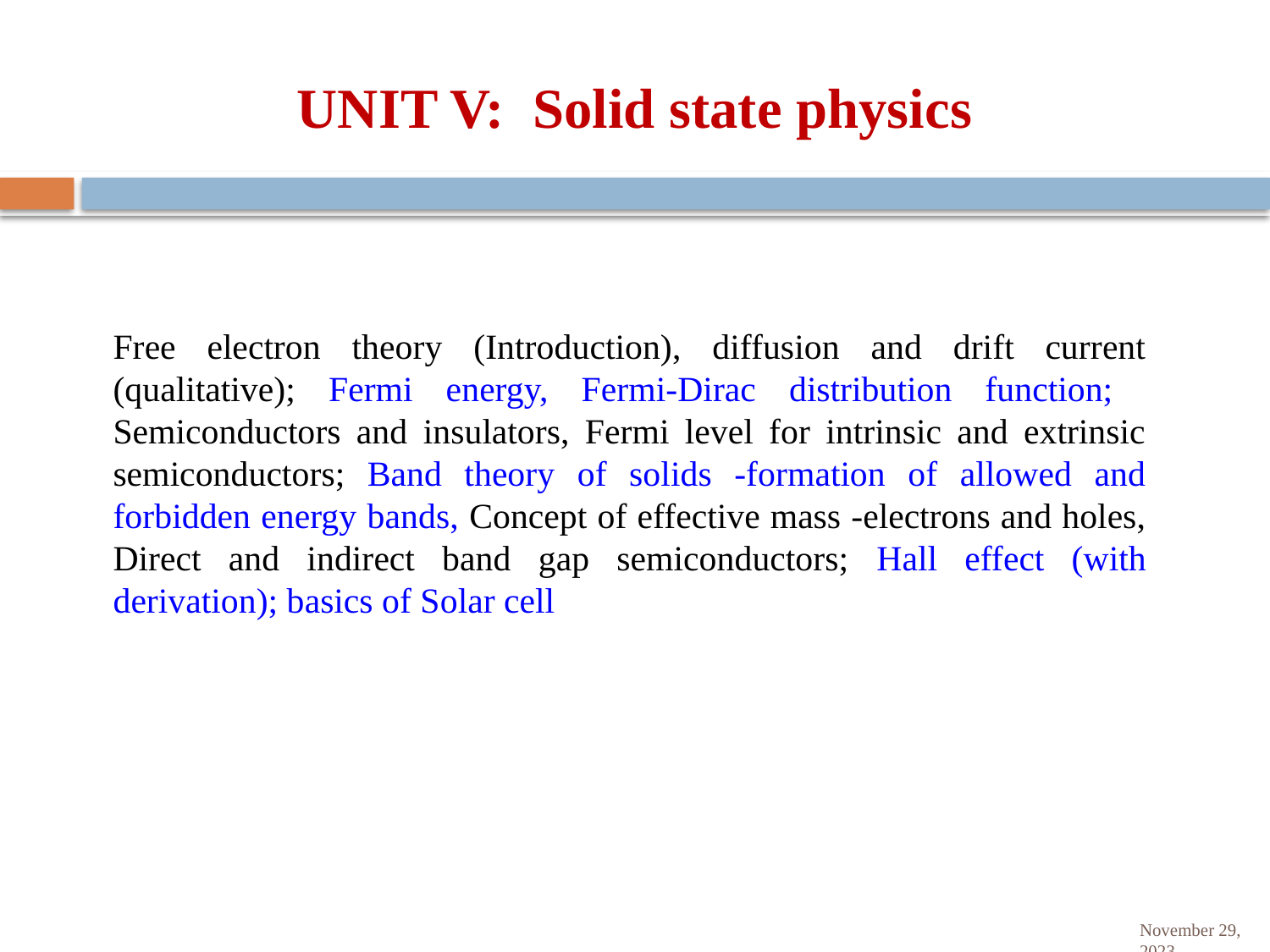

UNIT V:  Solid state physics
Free electron theory (Introduction), diffusion and drift current (qualitative); Fermi energy, Fermi-Dirac distribution function;  Semiconductors and insulators, Fermi level for intrinsic and extrinsic semiconductors; Band theory of solids -formation of allowed and forbidden energy bands, Concept of effective mass -electrons and holes, Direct and indirect band gap semiconductors; Hall effect (with derivation); basics of Solar cell
Prof. Reji Thomas DRC-DRD
November 29, 2023